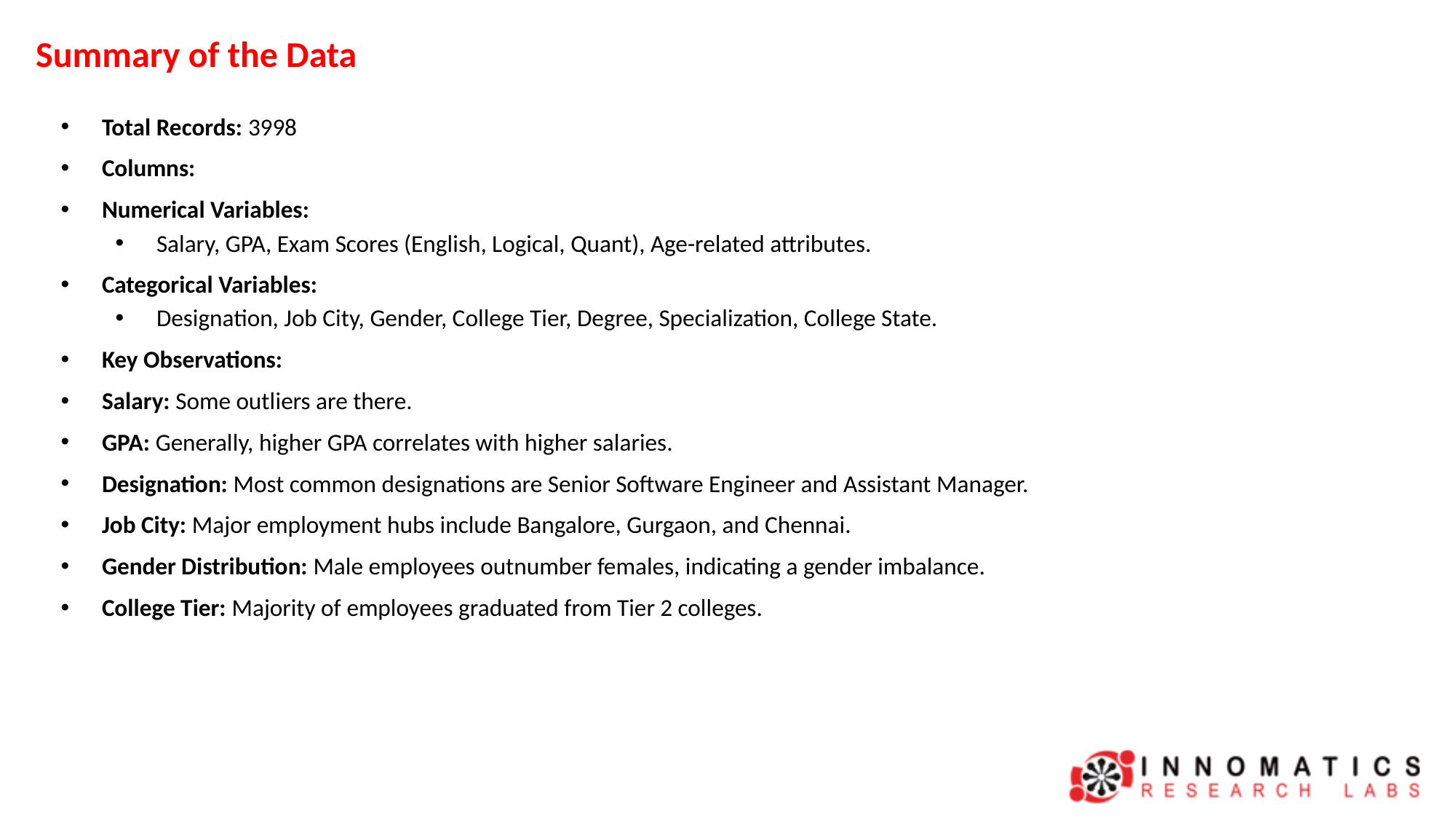

# Summary of the Data
Total Records: 3998
Columns:
Numerical Variables:
Salary, GPA, Exam Scores (English, Logical, Quant), Age-related attributes.
Categorical Variables:
Designation, Job City, Gender, College Tier, Degree, Specialization, College State.
Key Observations:
Salary: Some outliers are there.
GPA: Generally, higher GPA correlates with higher salaries.
Designation: Most common designations are Senior Software Engineer and Assistant Manager.
Job City: Major employment hubs include Bangalore, Gurgaon, and Chennai.
Gender Distribution: Male employees outnumber females, indicating a gender imbalance.
College Tier: Majority of employees graduated from Tier 2 colleges.